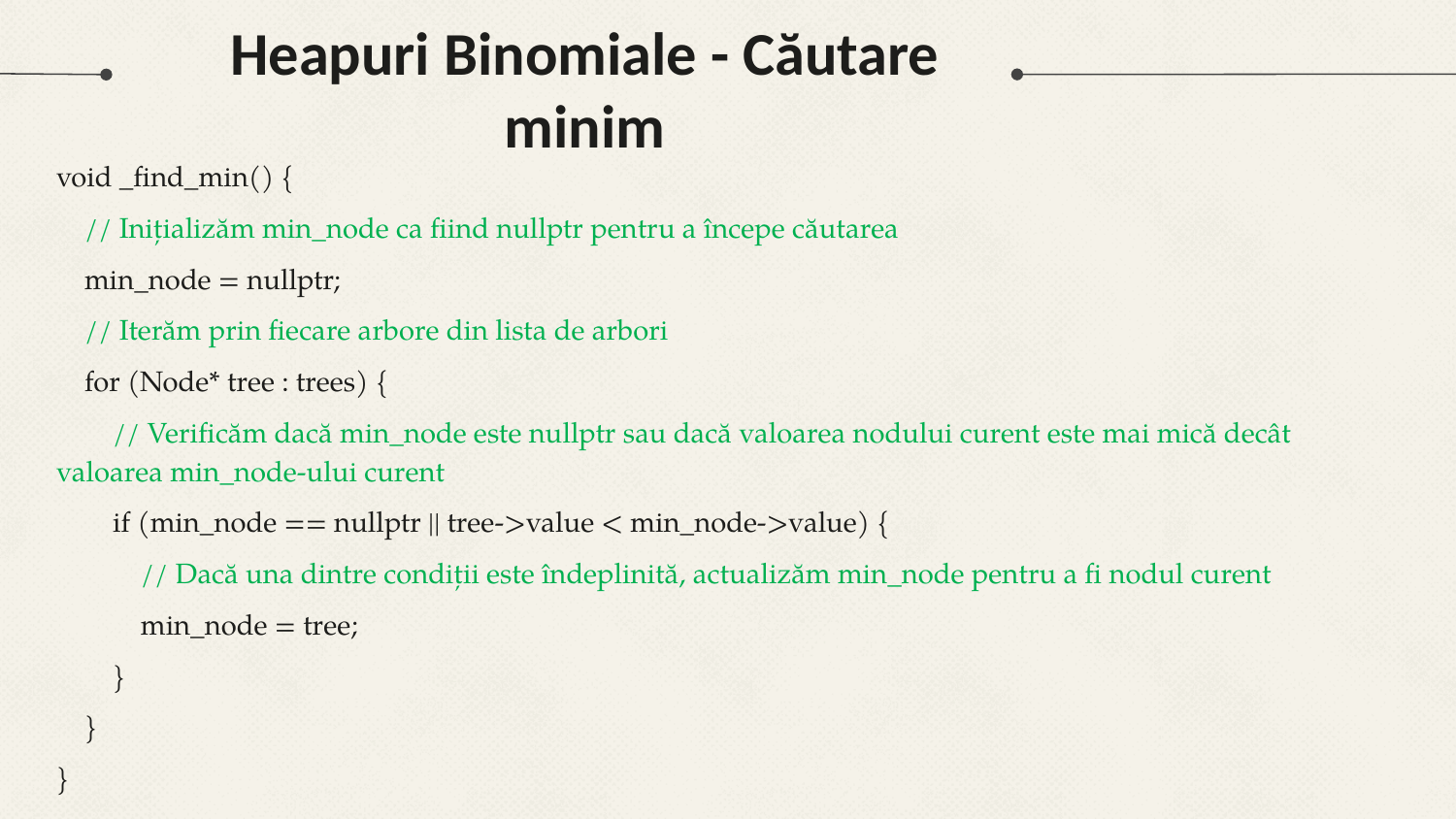

# Heapuri Binomiale - Căutare minim
void _find_min() {
    // Inițializăm min_node ca fiind nullptr pentru a începe căutarea
    min_node = nullptr;
    // Iterăm prin fiecare arbore din lista de arbori
    for (Node* tree : trees) {
        // Verificăm dacă min_node este nullptr sau dacă valoarea nodului curent este mai mică decât valoarea min_node-ului curent
        if (min_node == nullptr || tree->value < min_node->value) {
            // Dacă una dintre condiții este îndeplinită, actualizăm min_node pentru a fi nodul curent
            min_node = tree;
        }
    }
}